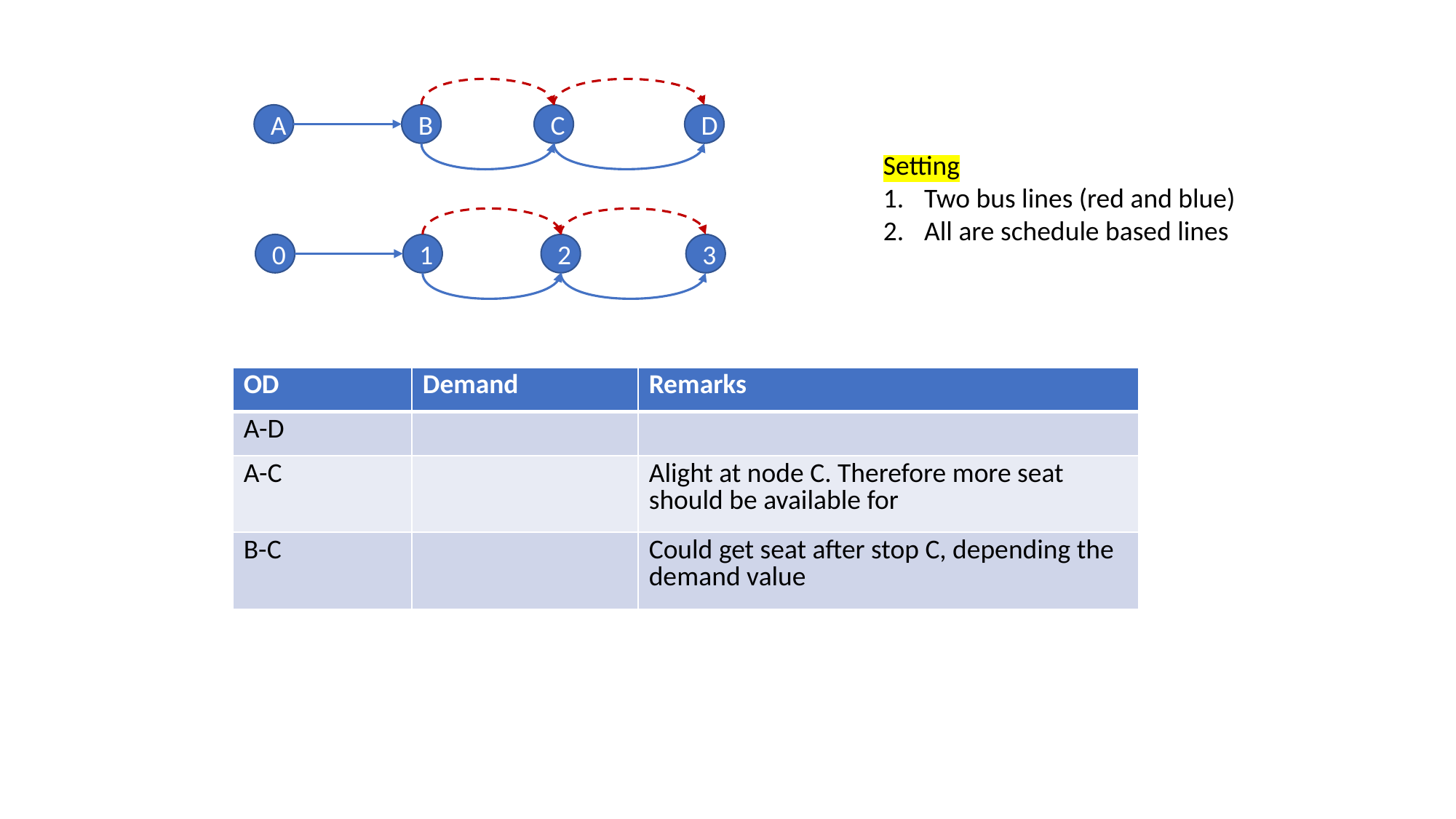

C
D
B
A
Setting
Two bus lines (red and blue)
All are schedule based lines

2
3
1
0
| OD | Demand | Remarks |
| --- | --- | --- |
| A-D |  |  |
| A-C |  | Alight at node C. Therefore more seat should be available for |
| B-C |  | Could get seat after stop C, depending the demand value |